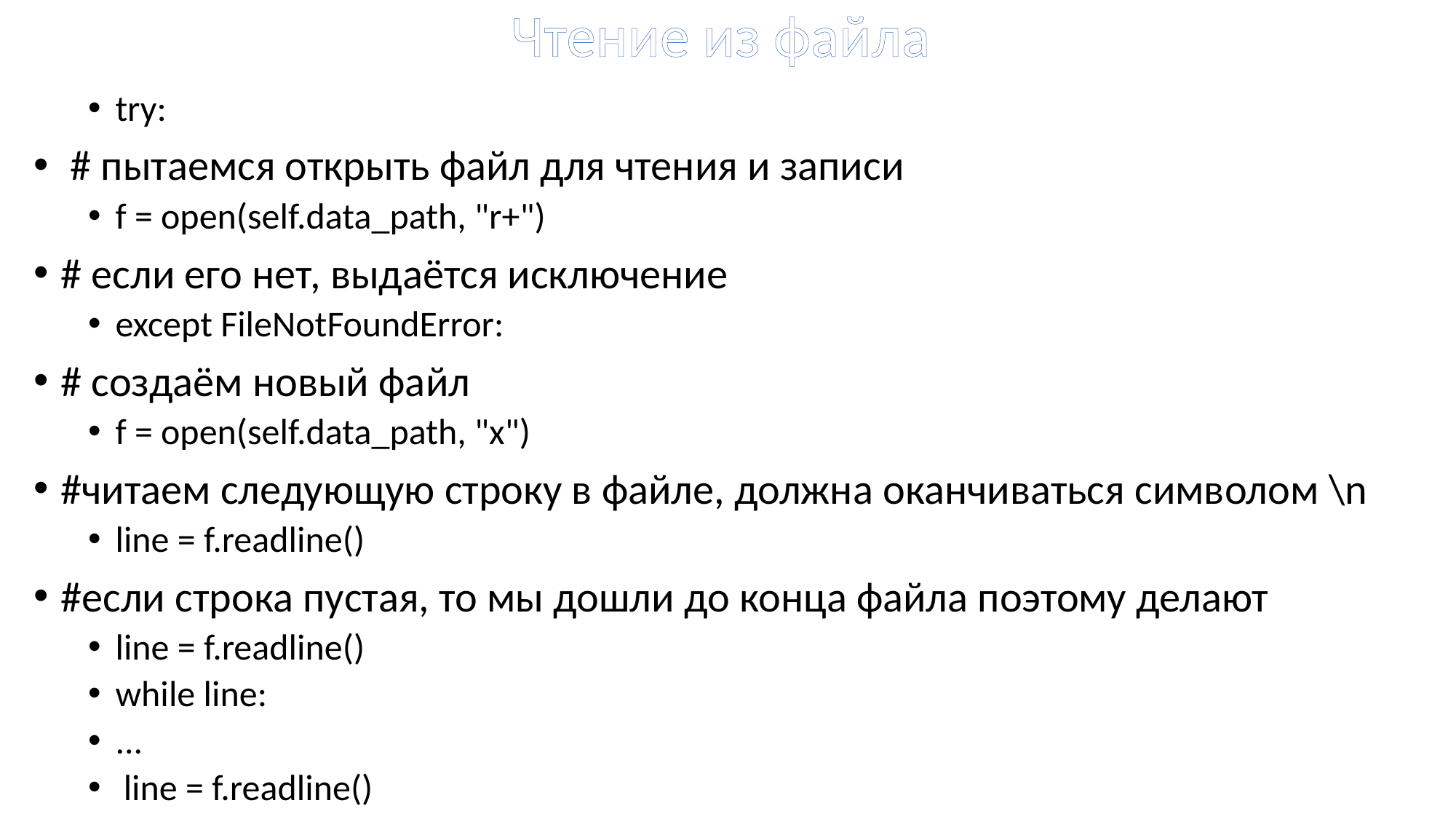

# Чтение из файла
try:
 # пытаемся открыть файл для чтения и записи
f = open(self.data_path, "r+")
# если его нет, выдаётся исключение
except FileNotFoundError:
# создаём новый файл
f = open(self.data_path, "x")
#читаем следующую строку в файле, должна оканчиваться символом \n
line = f.readline()
#если строка пустая, то мы дошли до конца файла поэтому делают
line = f.readline()
while line:
...
 line = f.readline()